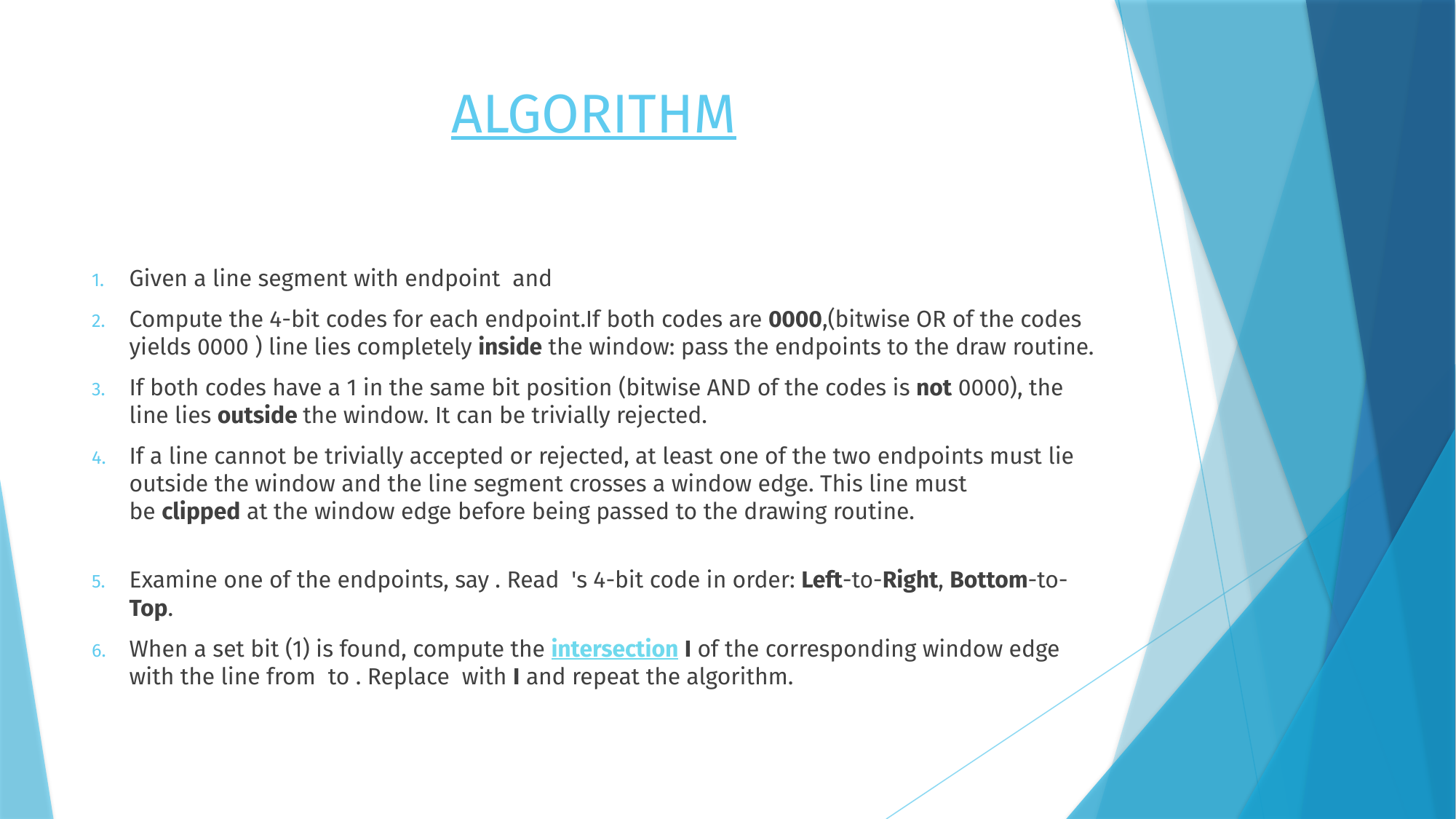

# ALGORITHM
Given a line segment with endpoint  and
Compute the 4-bit codes for each endpoint.If both codes are 0000,(bitwise OR of the codes yields 0000 ) line lies completely inside the window: pass the endpoints to the draw routine.
If both codes have a 1 in the same bit position (bitwise AND of the codes is not 0000), the line lies outside the window. It can be trivially rejected.
If a line cannot be trivially accepted or rejected, at least one of the two endpoints must lie outside the window and the line segment crosses a window edge. This line must be clipped at the window edge before being passed to the drawing routine.
Examine one of the endpoints, say . Read  's 4-bit code in order: Left-to-Right, Bottom-to-Top.
When a set bit (1) is found, compute the intersection I of the corresponding window edge with the line from  to . Replace  with I and repeat the algorithm.